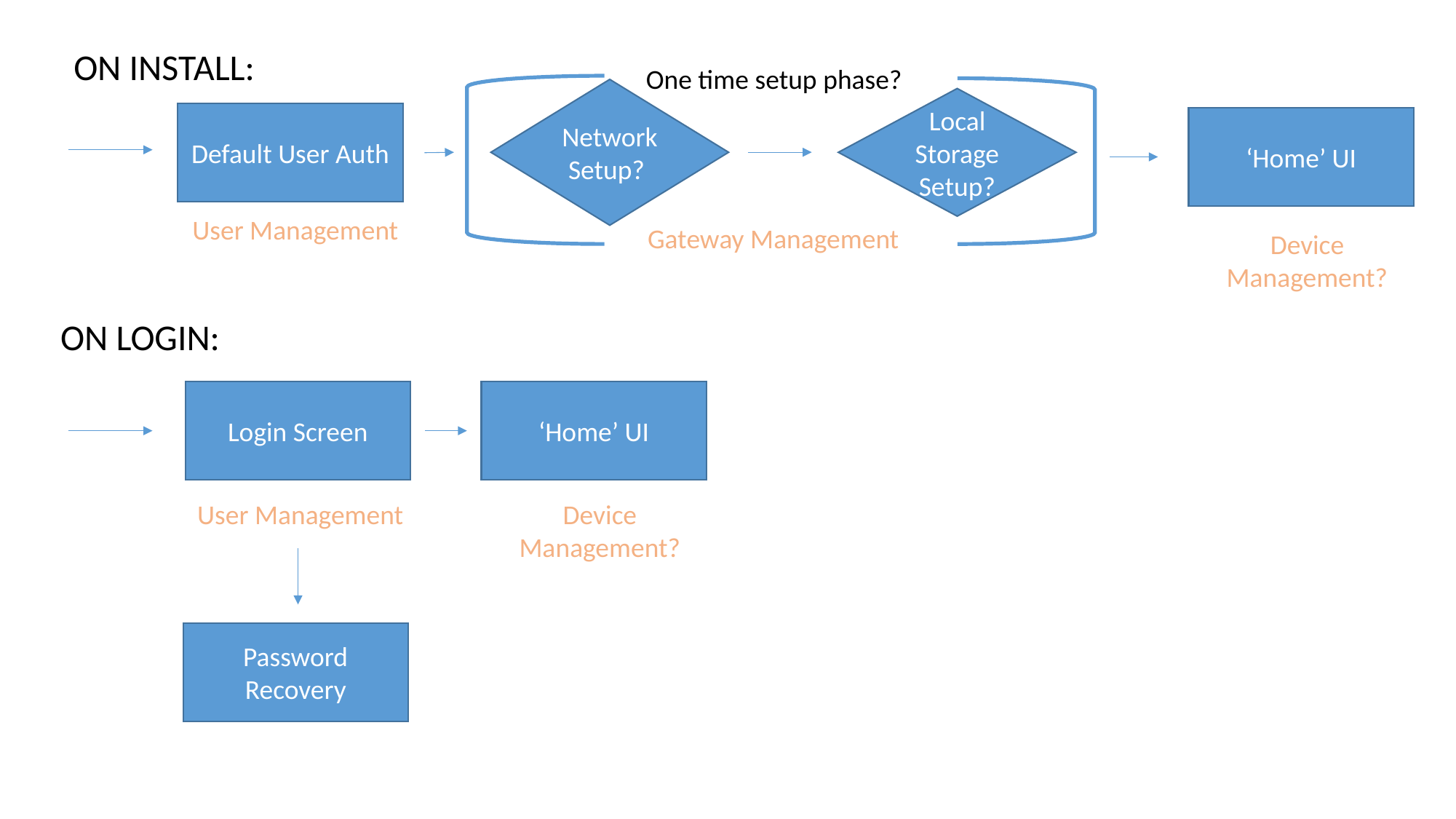

ON INSTALL:
One time setup phase?

Network Setup?
Local Storage Setup?
Default User Auth
‘Home’ UI
User Management
Gateway Management
Device Management?
ON LOGIN:
‘Home’ UI
Login Screen
User Management
Device Management?
Password Recovery